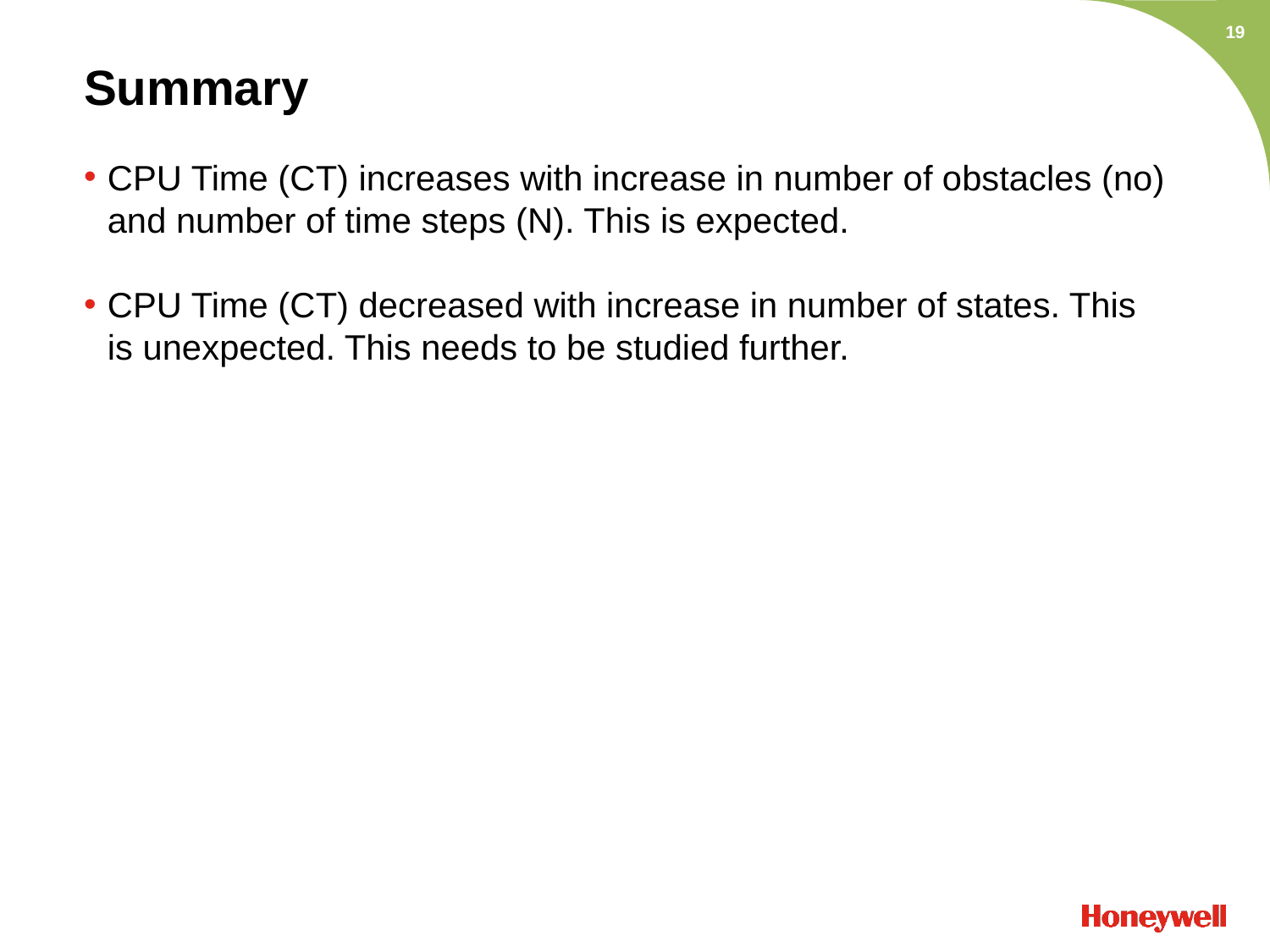

19
Summary
CPU Time (CT) increases with increase in number of obstacles (no) and number of time steps (N). This is expected.

CPU Time (CT) decreased with increase in number of states. This is unexpected. This needs to be studied further.